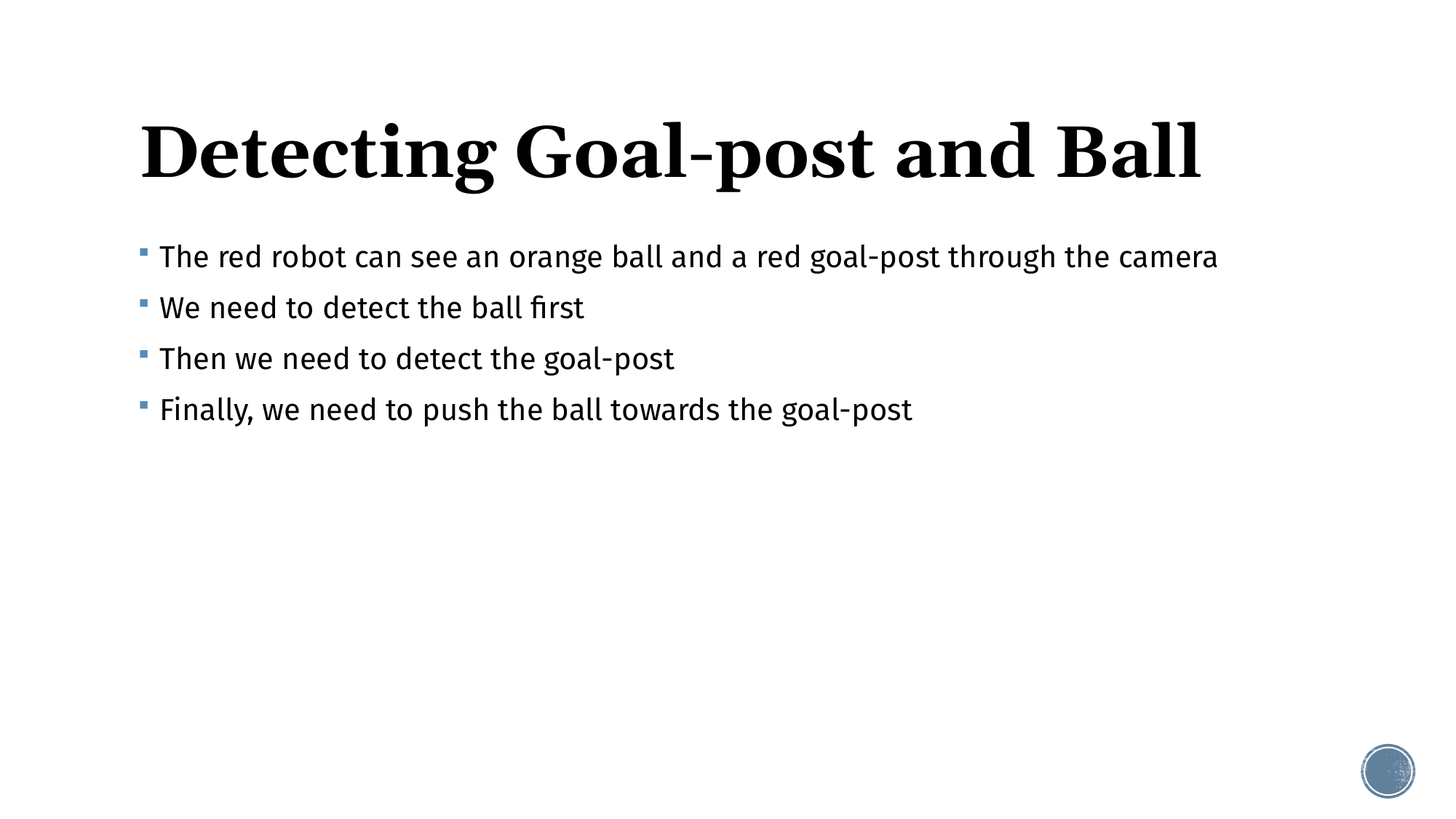

# Detecting Goal-post and Ball
The red robot can see an orange ball and a red goal-post through the camera
We need to detect the ball first
Then we need to detect the goal-post
Finally, we need to push the ball towards the goal-post